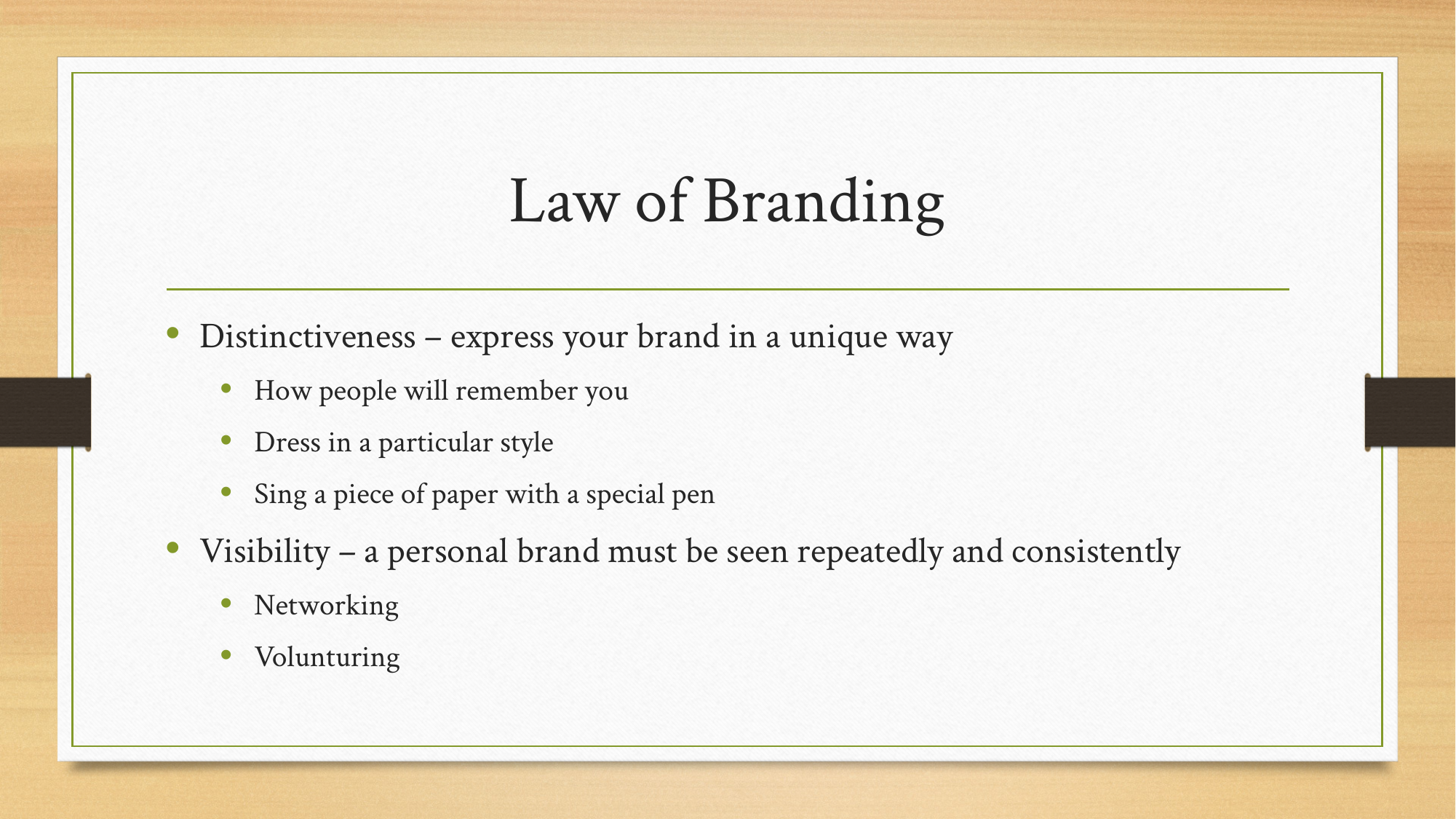

# Law of Branding
Distinctiveness – express your brand in a unique way
How people will remember you
Dress in a particular style
Sing a piece of paper with a special pen
Visibility – a personal brand must be seen repeatedly and consistently
Networking
Volunturing